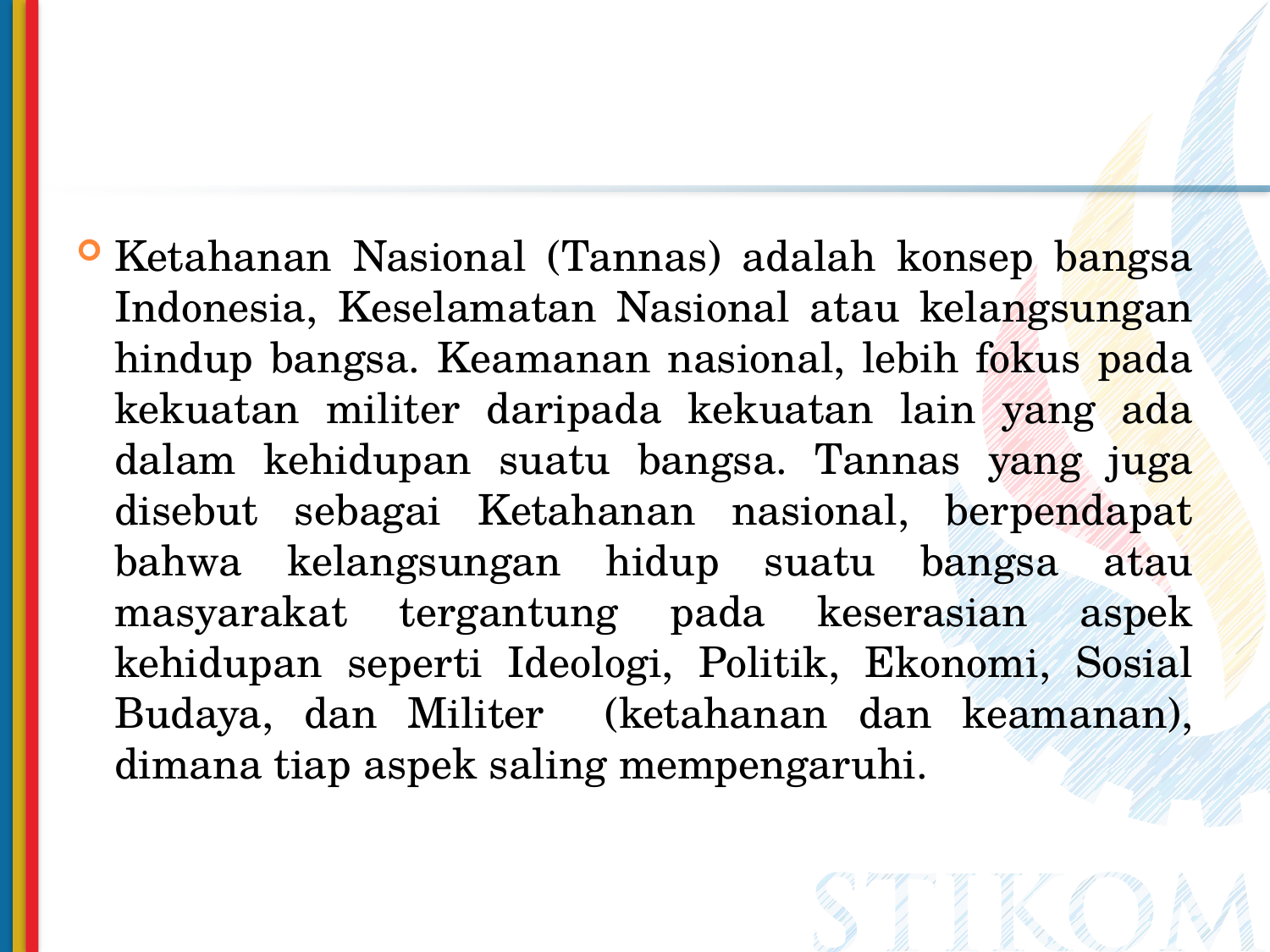

Ketahanan Nasional (Tannas) adalah konsep bangsa Indonesia, Keselamatan Nasional atau kelangsungan hindup bangsa. Keamanan nasional, lebih fokus pada kekuatan militer daripada kekuatan lain yang ada dalam kehidupan suatu bangsa. Tannas yang juga disebut sebagai Ketahanan nasional, berpendapat bahwa kelangsungan hidup suatu bangsa atau masyarakat tergantung pada keserasian aspek kehidupan seperti Ideologi, Politik, Ekonomi, Sosial Budaya, dan Militer  (ketahanan dan keamanan), dimana tiap aspek saling mempengaruhi.